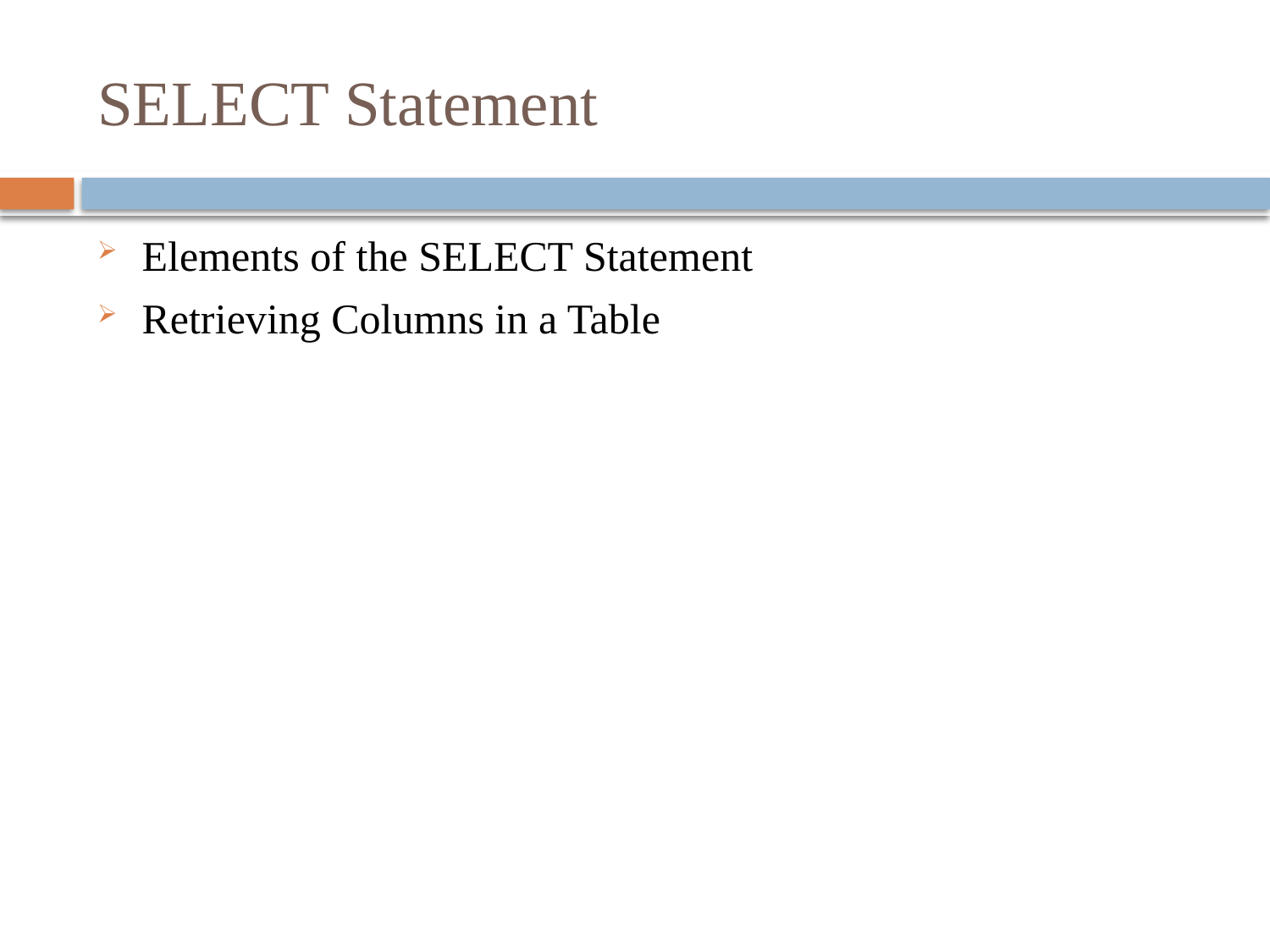

# SELECT Statement
Elements of the SELECT Statement
Retrieving Columns in a Table